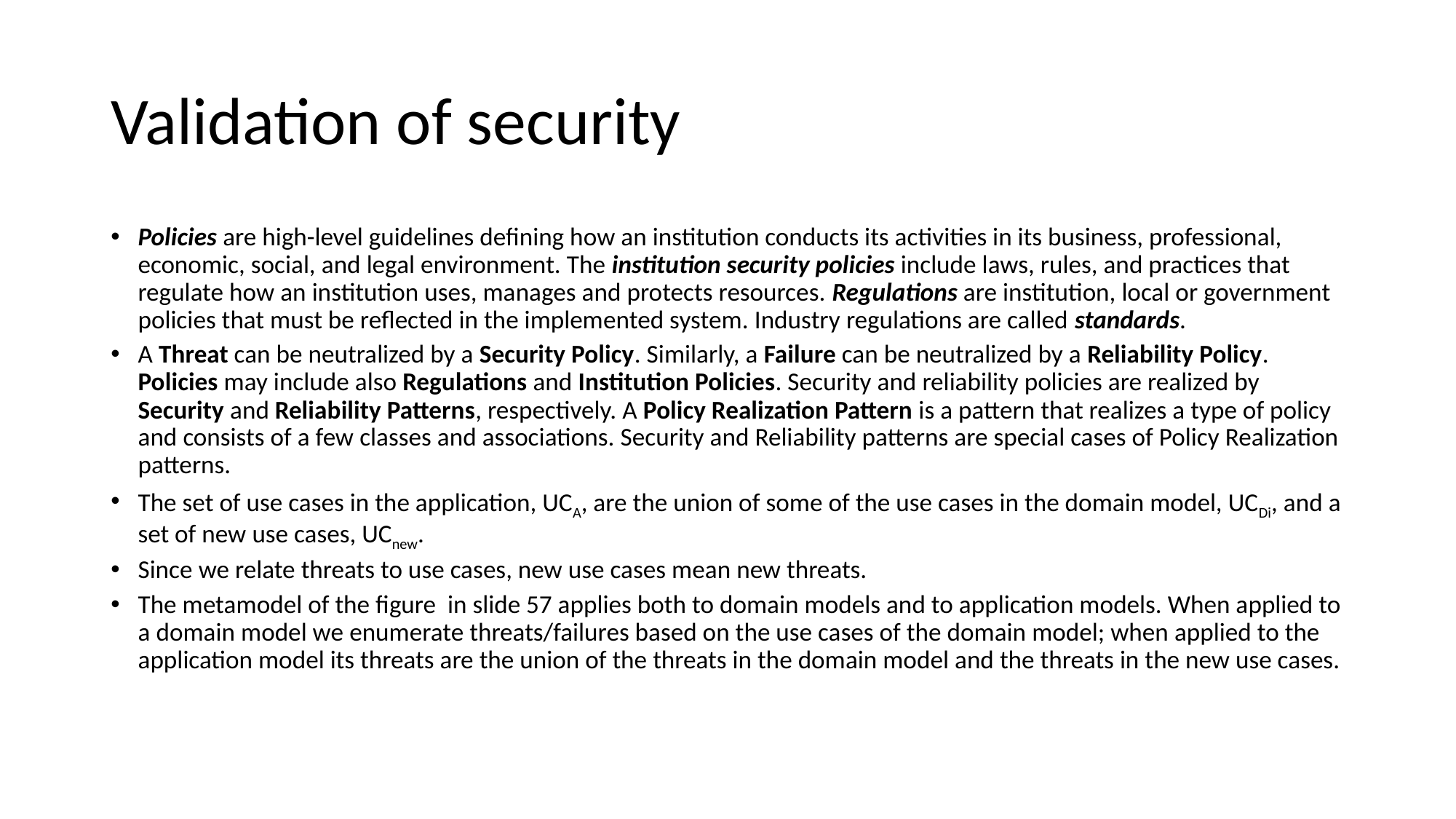

# Validation of security
Policies are high-level guidelines defining how an institution conducts its activities in its business, professional, economic, social, and legal environment. The institution security policies include laws, rules, and practices that regulate how an institution uses, manages and protects resources. Regulations are institution, local or government policies that must be reflected in the implemented system. Industry regulations are called standards.
A Threat can be neutralized by a Security Policy. Similarly, a Failure can be neutralized by a Reliability Policy. Policies may include also Regulations and Institution Policies. Security and reliability policies are realized by Security and Reliability Patterns, respectively. A Policy Realization Pattern is a pattern that realizes a type of policy and consists of a few classes and associations. Security and Reliability patterns are special cases of Policy Realization patterns.
The set of use cases in the application, UCA, are the union of some of the use cases in the domain model, UCDi, and a set of new use cases, UCnew.
Since we relate threats to use cases, new use cases mean new threats.
The metamodel of the figure  in slide 57 applies both to domain models and to application models. When applied to a domain model we enumerate threats/failures based on the use cases of the domain model; when applied to the application model its threats are the union of the threats in the domain model and the threats in the new use cases.